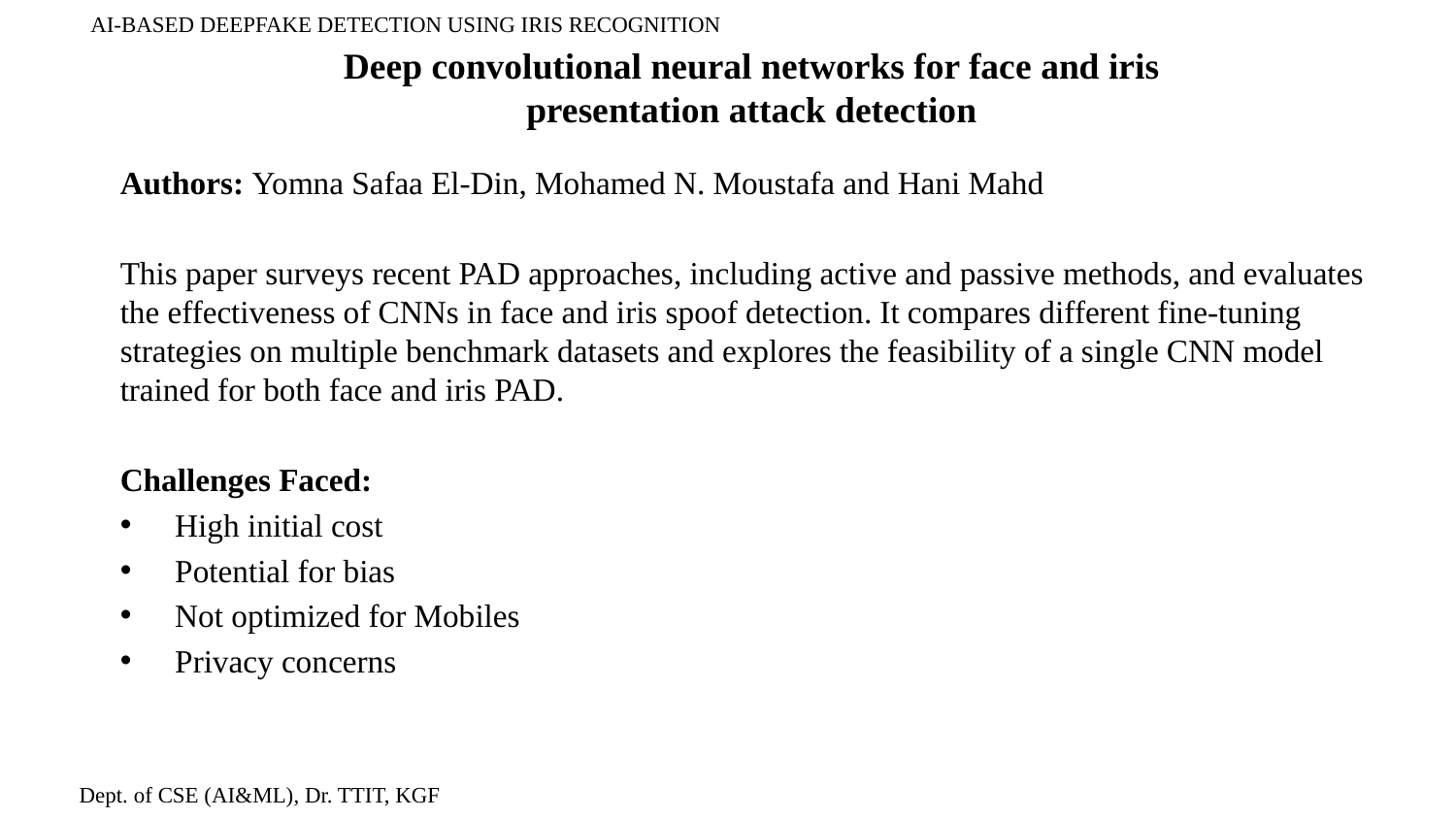

AI-BASED DEEPFAKE DETECTION USING IRIS RECOGNITION
Deep convolutional neural networks for face and iris
presentation attack detection

Authors: Yomna Safaa El-Din, Mohamed N. Moustafa and Hani Mahd

This paper surveys recent PAD approaches, including active and passive methods, and evaluates the effectiveness of CNNs in face and iris spoof detection. It compares different fine-tuning strategies on multiple benchmark datasets and explores the feasibility of a single CNN model trained for both face and iris PAD.

Challenges Faced:
High initial cost
Potential for bias
Not optimized for Mobiles
Privacy concerns

Dept. of CSE (AI&ML), Dr. TTIT, KGF